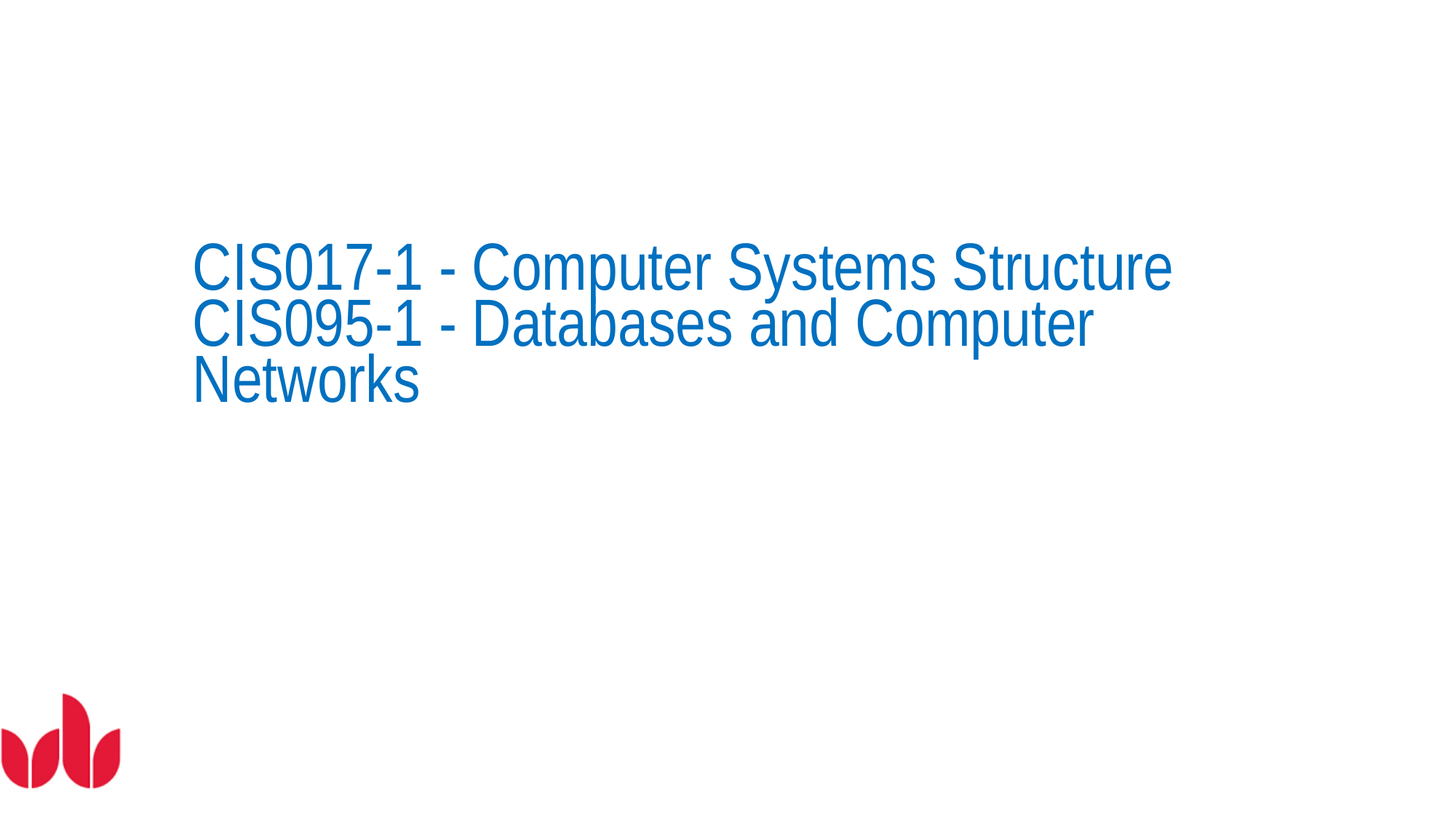

# CIS017-1 - Computer Systems Structure CIS095-1 - Databases and Computer Networks